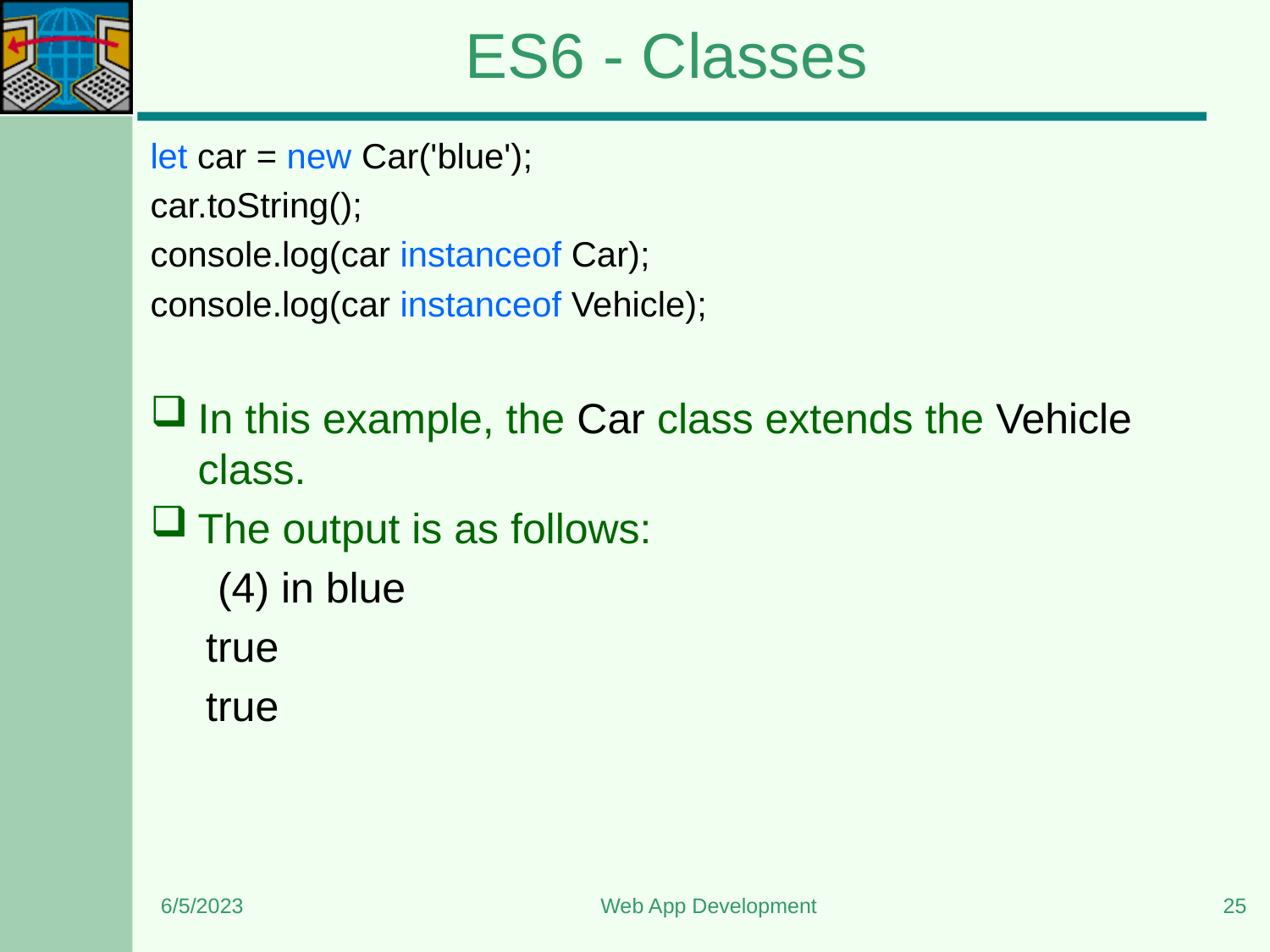

# ES6 - Classes
let car = new Car('blue');
car.toString();
console.log(car instanceof Car);
console.log(car instanceof Vehicle);

In this example, the Car class extends the Vehicle class.
The output is as follows:
 (4) in blue
true
true
6/5/2023
Web App Development
25